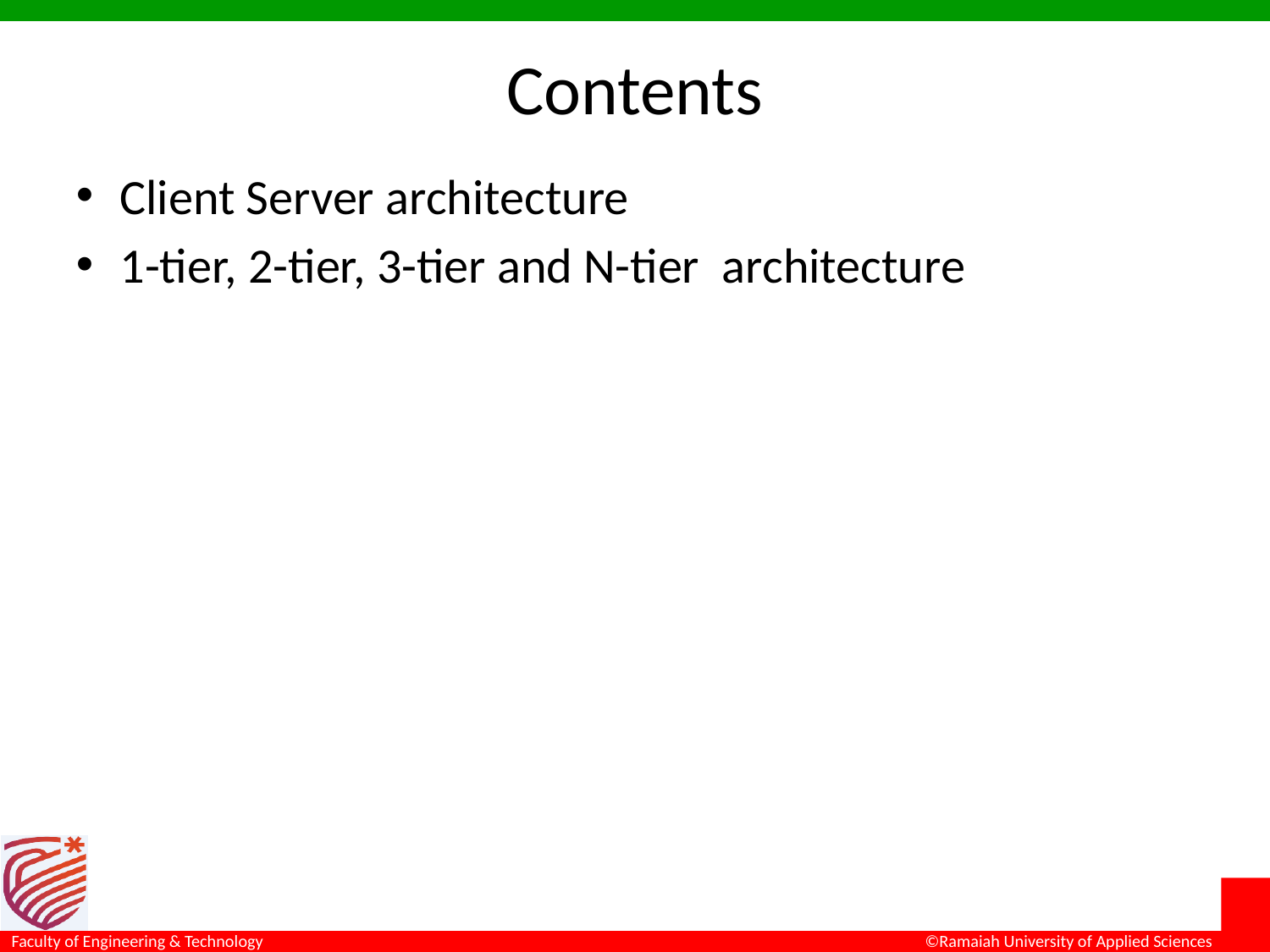

# Contents
Client Server architecture
1-tier, 2-tier, 3-tier and N-tier  architecture